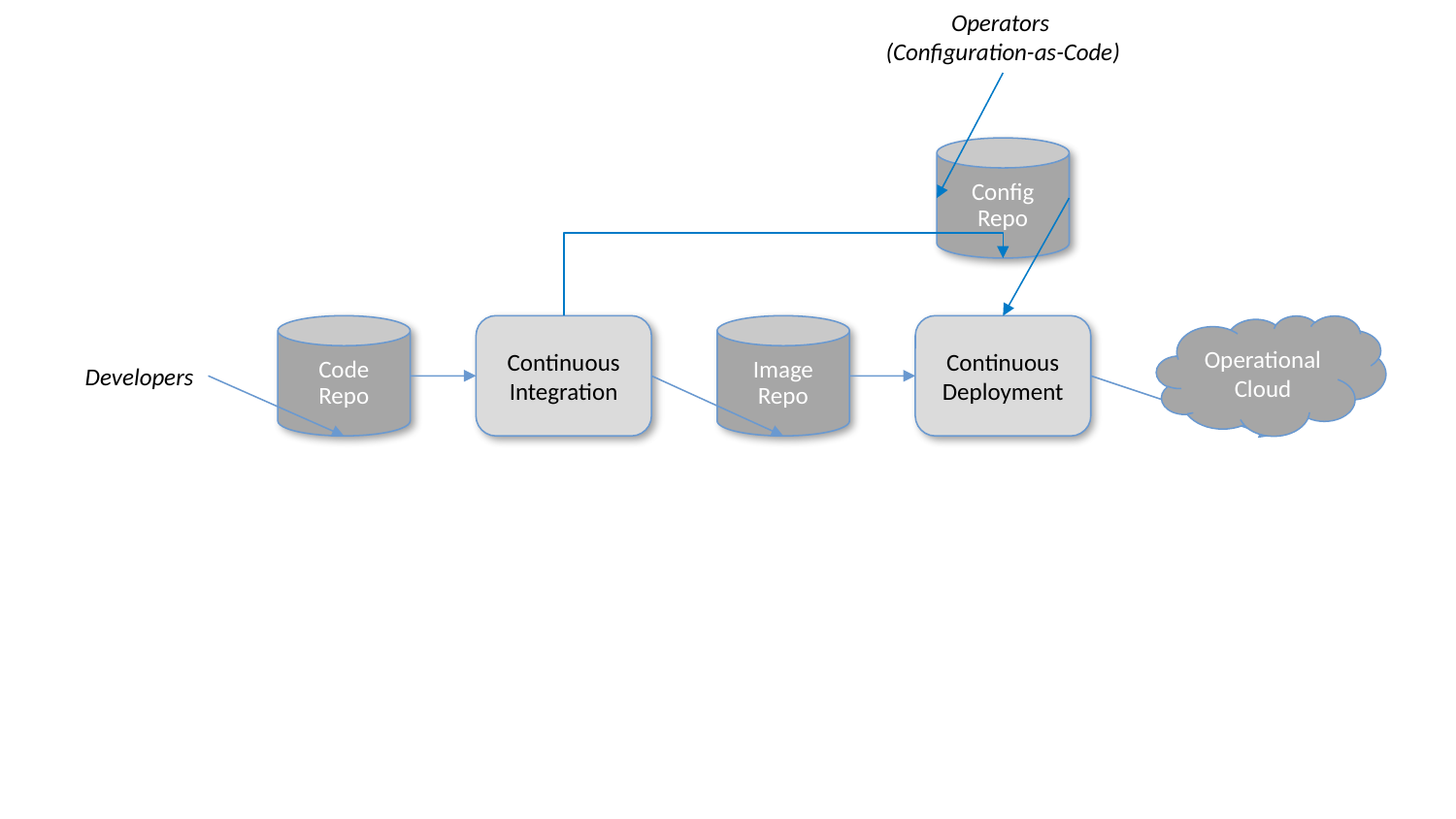

Operators
(Configuration-as-Code)
Config
Repo
Code
Repo
Operational Cloud
Continuous Integration
Image
Repo
Continuous Deployment
Developers